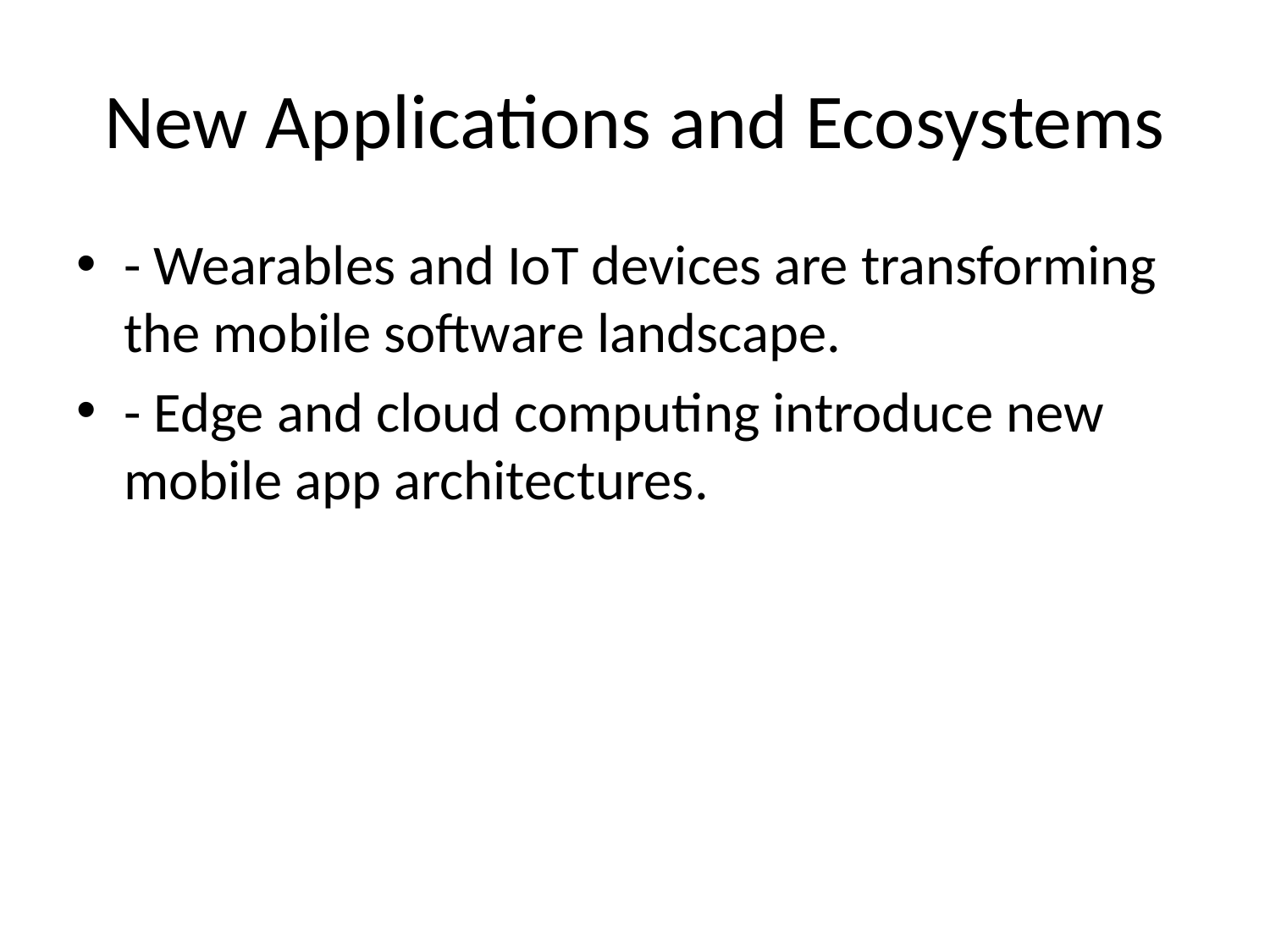

# New Applications and Ecosystems
- Wearables and IoT devices are transforming the mobile software landscape.
- Edge and cloud computing introduce new mobile app architectures.